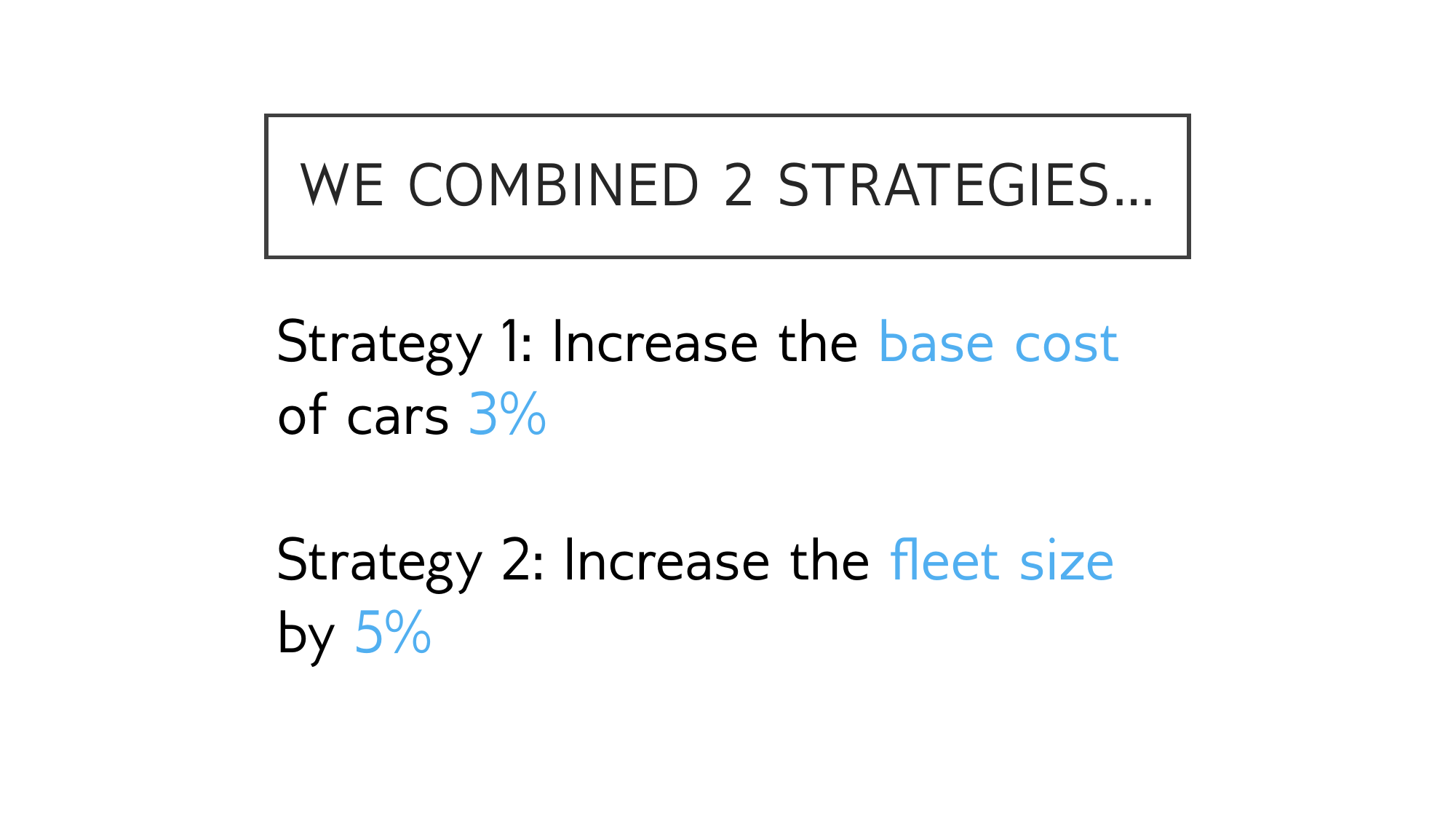

# We combined 2 strategies…
Strategy 1: Increase the base cost of cars 3%

Strategy 2: Increase the fleet size by 5%